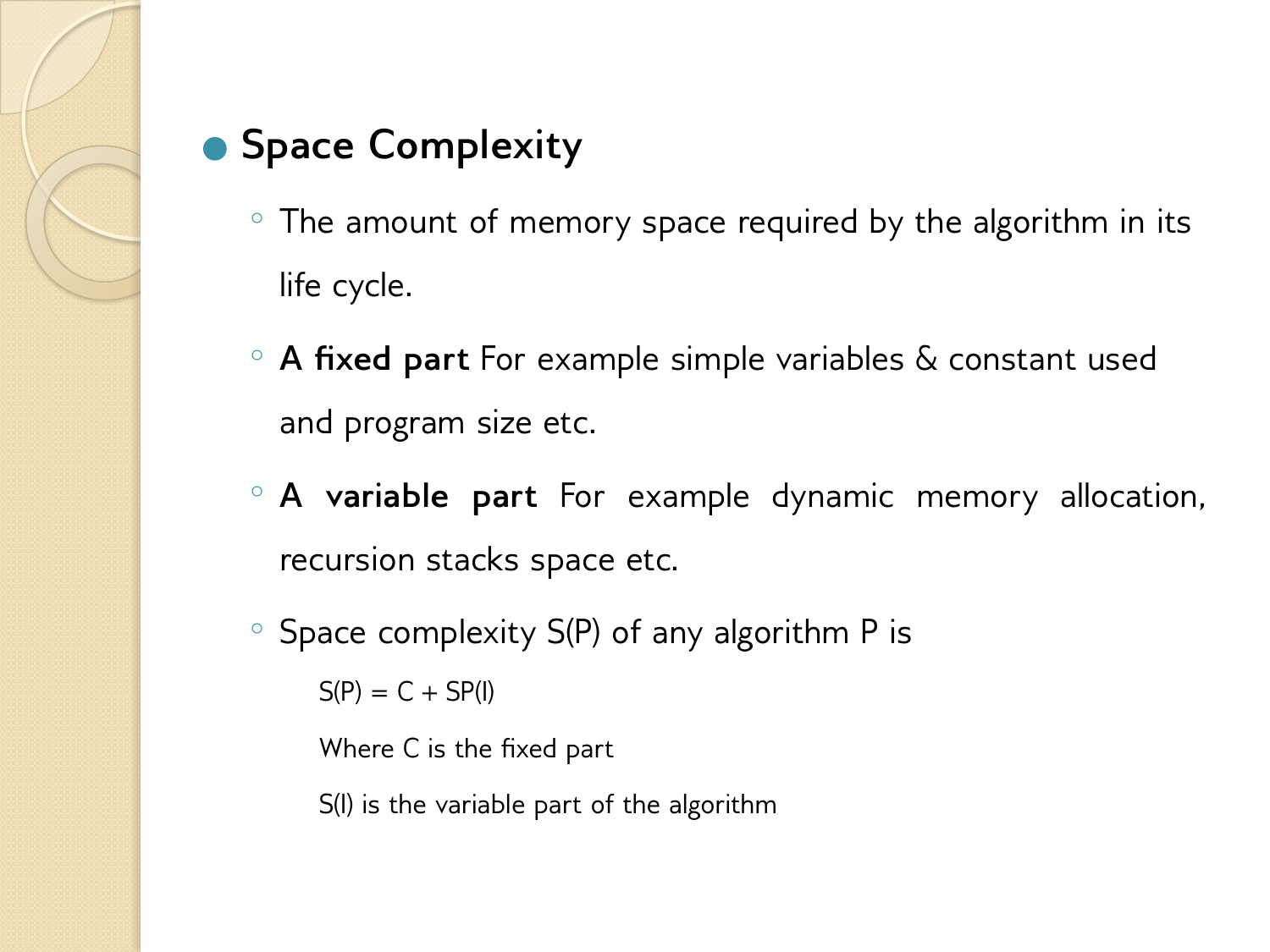

Space Complexity
The amount of memory space required by the algorithm in its life cycle.
A fixed part For example simple variables & constant used and program size etc.
A variable part For example dynamic memory allocation, recursion stacks space etc.
Space complexity S(P) of any algorithm P is
S(P) = C + SP(I)
Where C is the fixed part
S(I) is the variable part of the algorithm